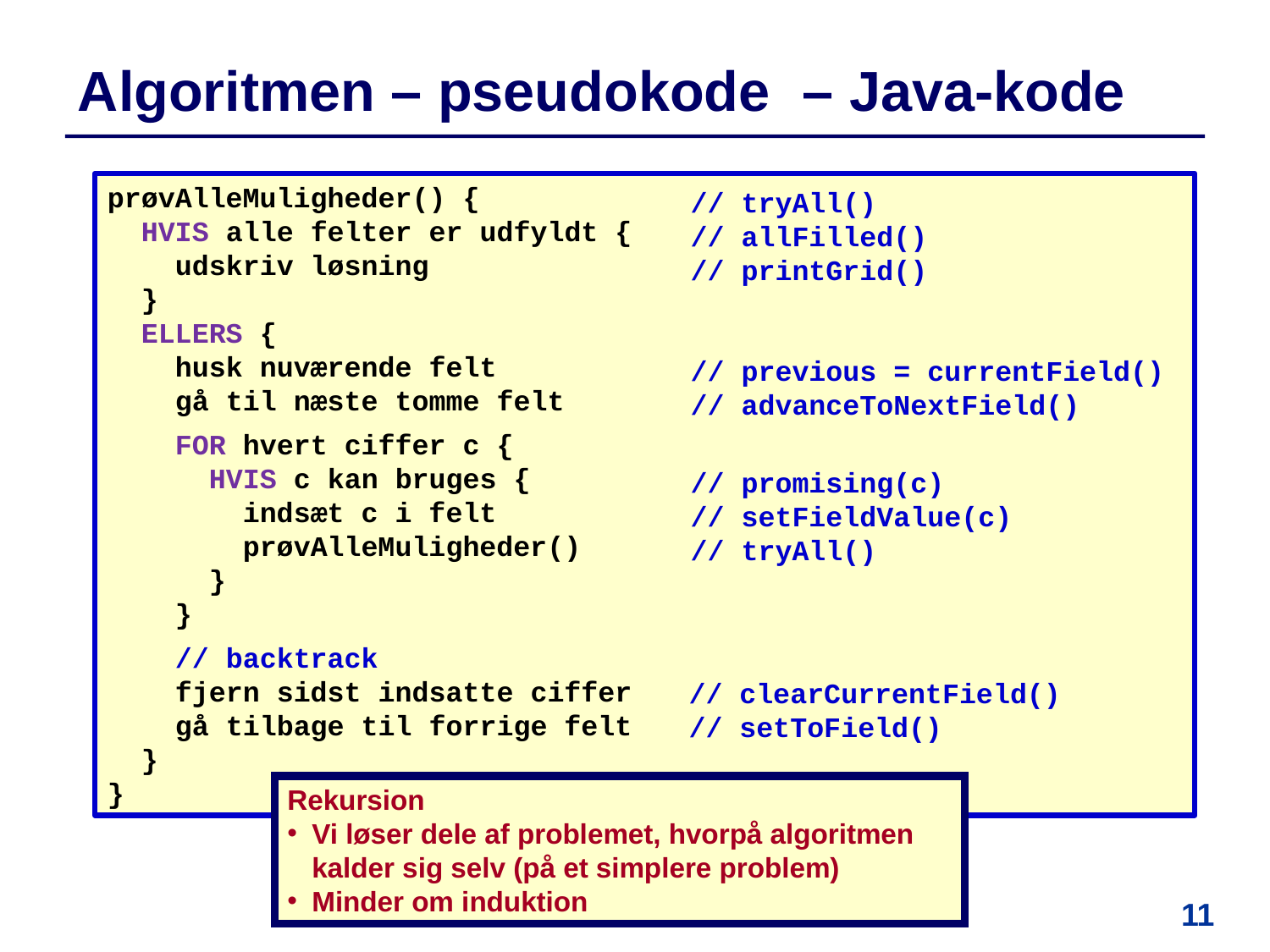

– Java-kode
# Algoritmen – pseudokode
prøvAlleMuligheder() {
  HVIS alle felter er udfyldt {
    udskriv løsning
  }
  ELLERS {
    husk nuværende felt
    gå til næste tomme felt
    FOR hvert ciffer c {
      HVIS c kan bruges {
        indsæt c i felt
        prøvAlleMuligheder()
      }
    }
    // backtrack
    fjern sidst indsatte ciffer
    gå tilbage til forrige felt
  }
}
// tryAll()
// allFilled()
// printGrid()

// previous = currentField()
// advanceToNextField()

// promising(c)
// setFieldValue(c)
// tryAll()
// clearCurrentField()
// setToField()
Rekursion
Vi løser dele af problemet, hvorpå algoritmen kalder sig selv (på et simplere problem)
Minder om induktion
11